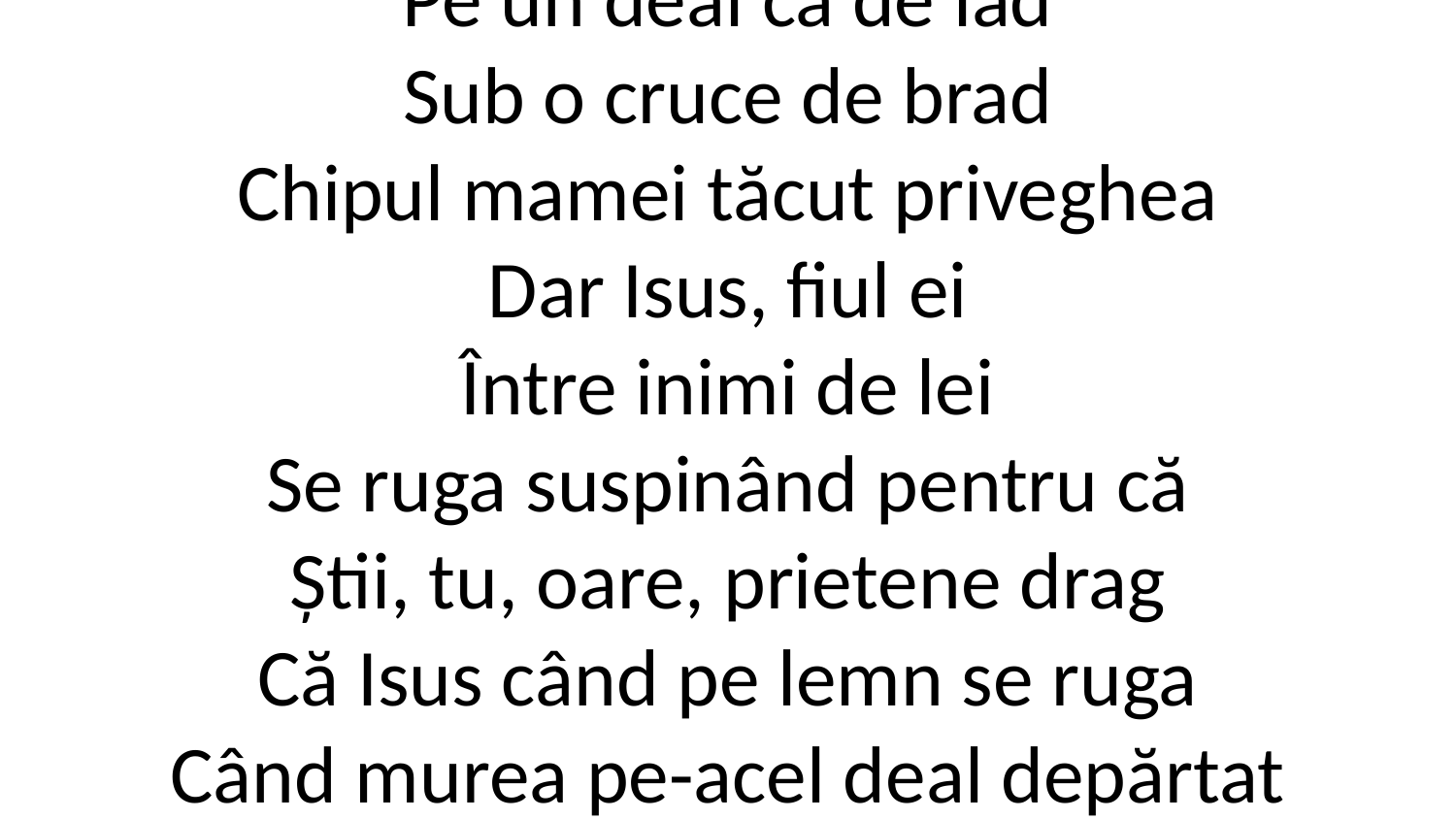

Pe un deal ca de iad
Sub o cruce de brad
Chipul mamei tăcut priveghea
Dar Isus, fiul ei
Între inimi de lei
Se ruga suspinând pentru că
Știi, tu, oare, prietene drag
Că Isus când pe lemn se ruga
Când murea pe-acel deal depărtat
S-a gândit și la inima ta.